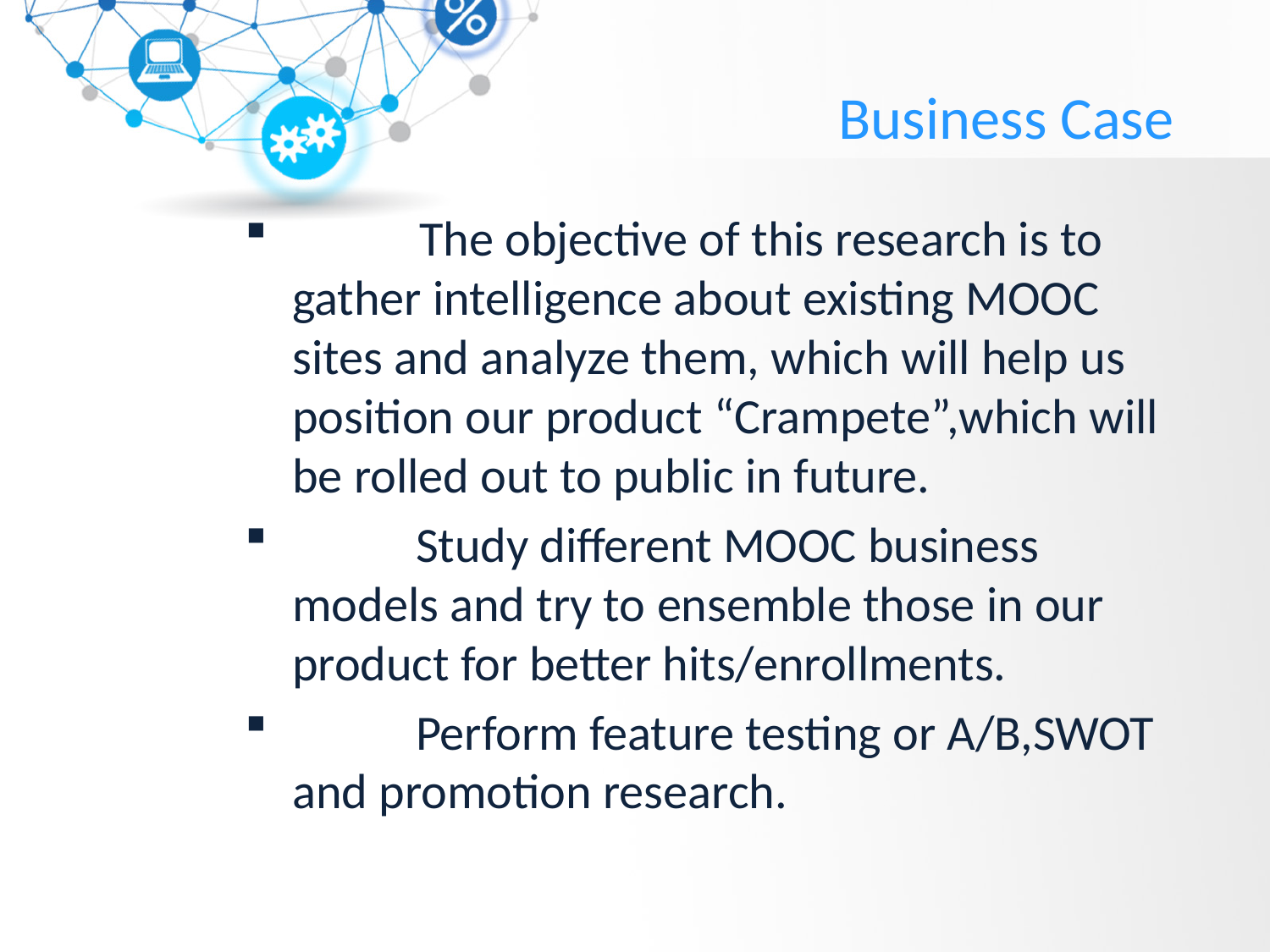

# Business Case
	The objective of this research is to gather intelligence about existing MOOC sites and analyze them, which will help us position our product “Crampete”,which will be rolled out to public in future.
           Study different MOOC business models and try to ensemble those in our product for better hits/enrollments.
           Perform feature testing or A/B,SWOT and promotion research.